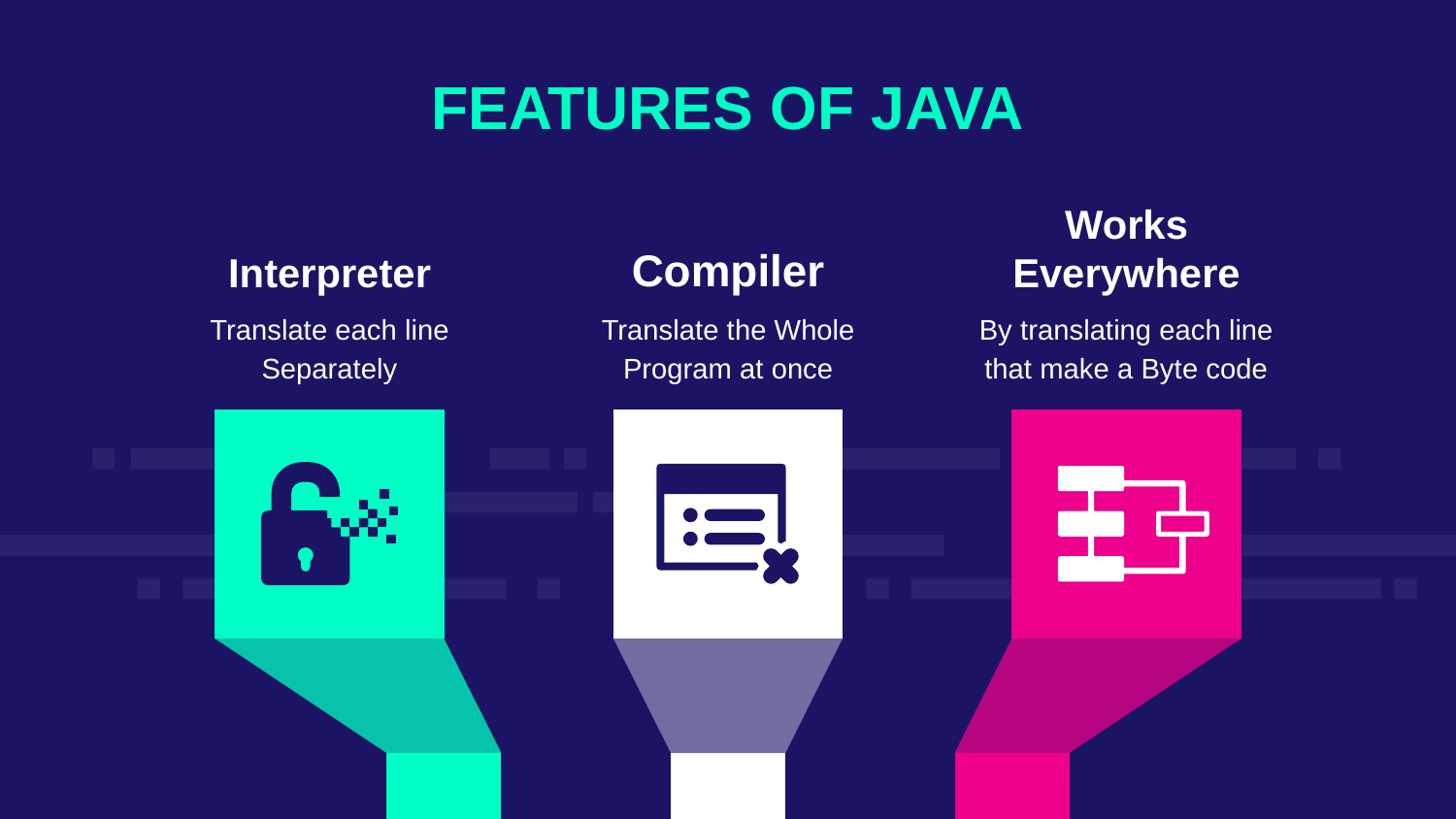

FEATURES OF JAVA
Interpreter
Compiler
Works Everywhere
Translate each line Separately

Translate the Whole Program at once

By translating each line that make a Byte code